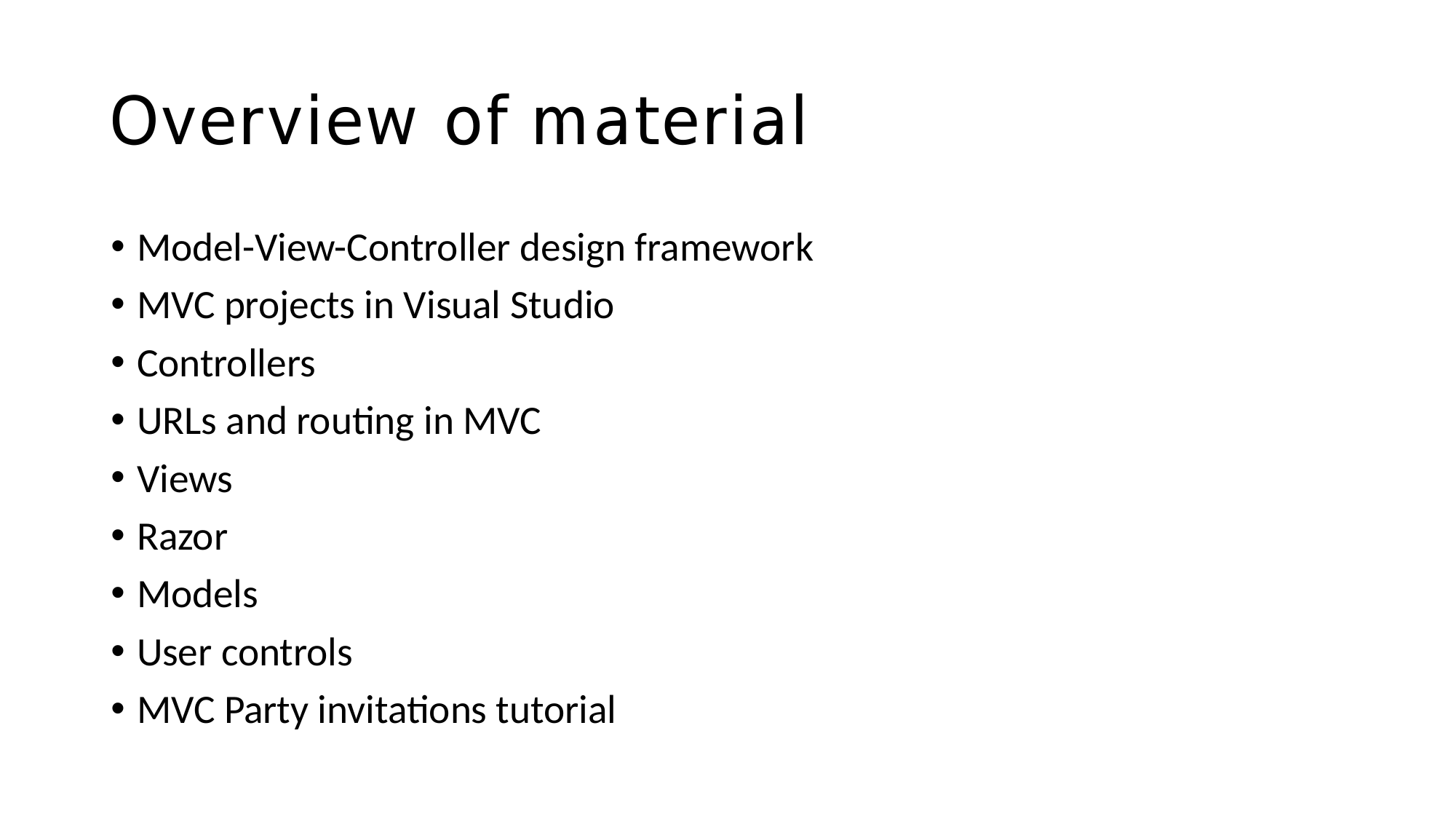

# Overview of material
Model-View-Controller design framework
MVC projects in Visual Studio
Controllers
URLs and routing in MVC
Views
Razor
Models
User controls
MVC Party invitations tutorial